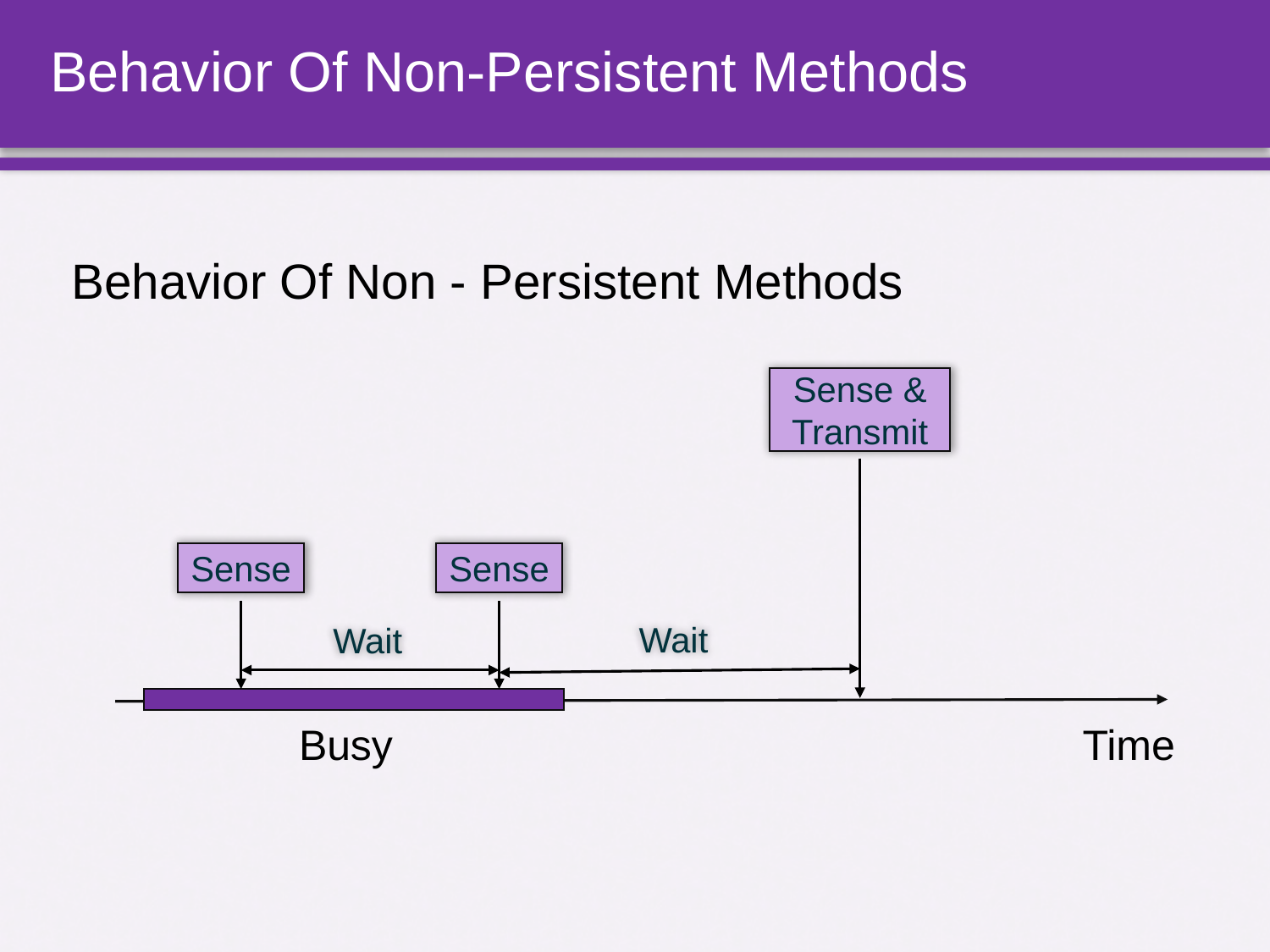

# Behavior Of Non-Persistent Methods
Behavior Of Non - Persistent Methods
Sense & Transmit
Sense
Sense
Wait
Wait

Busy
Time